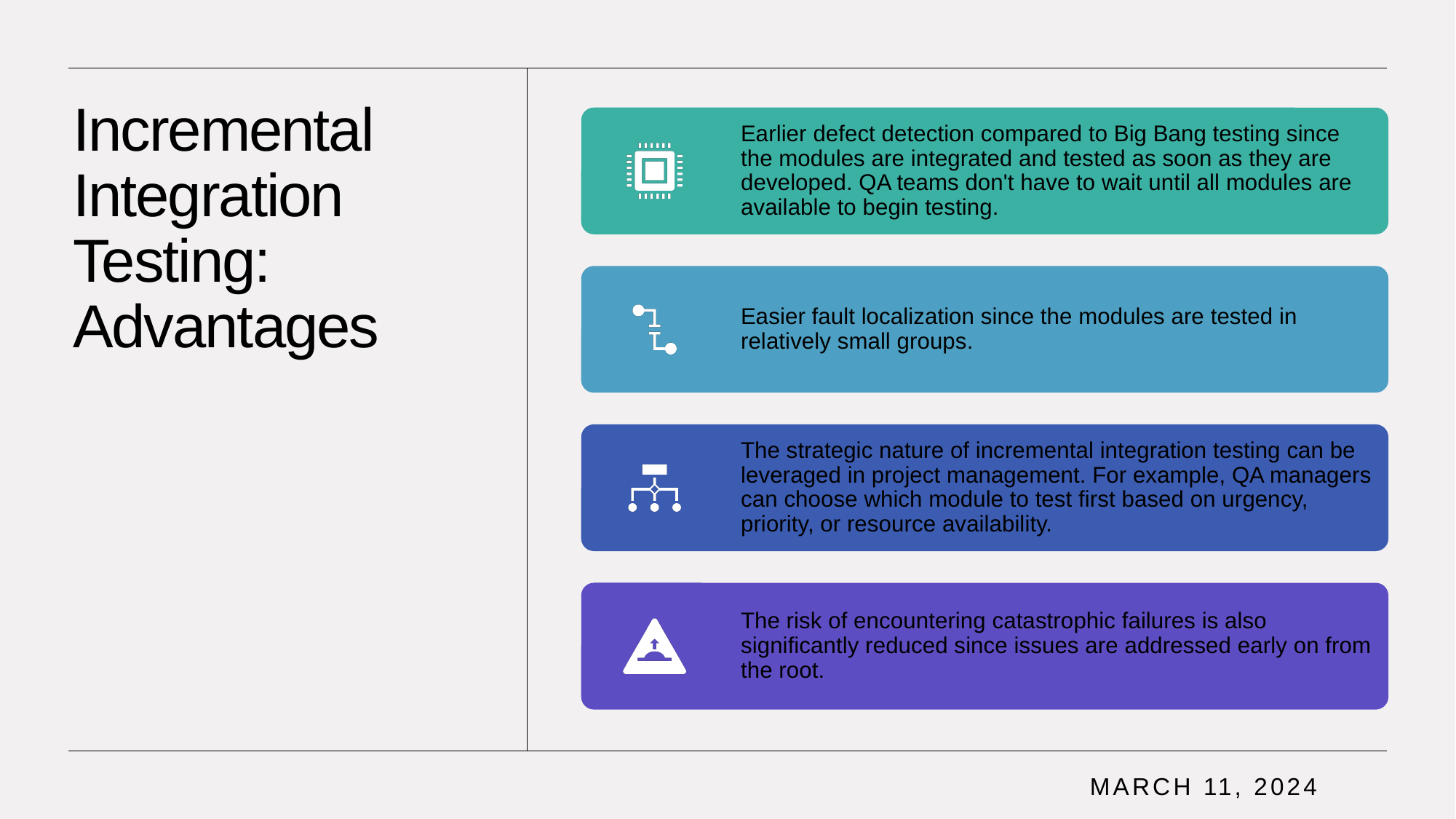

# Incremental Integration Testing: Advantages
Earlier defect detection compared to Big Bang testing since the modules are integrated and tested as soon as they are developed. QA teams don't have to wait until all modules are available to begin testing.
Easier fault localization since the modules are tested in relatively small groups.
The strategic nature of incremental integration testing can be leveraged in project management. For example, QA managers can choose which module to test first based on urgency, priority, or resource availability.
The risk of encountering catastrophic failures is also significantly reduced since issues are addressed early on from the root.
Shawon, CSE, KUET
March 11, 2024
16